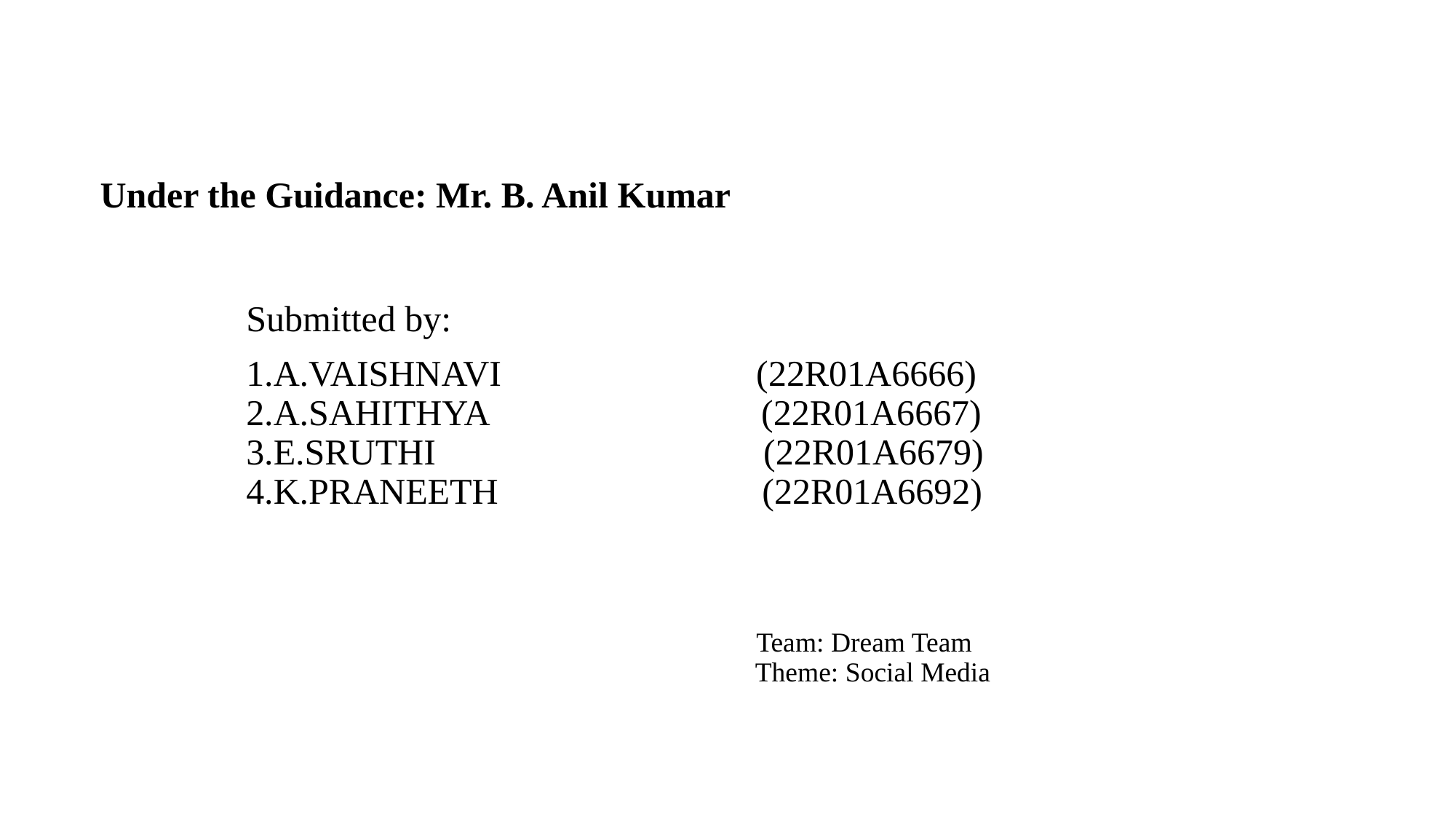

Under the Guidance: Mr. B. Anil Kumar
#
Submitted by:
1.A.VAISHNAVI                            (22R01A6666)
2.A.SAHITHYA                              (22R01A6667)
3.E.SRUTHI                                    (22R01A6679)
4.K.PRANEETH                             (22R01A6692)

                                                          Team: Dream Team
                                                          Theme: Social Media